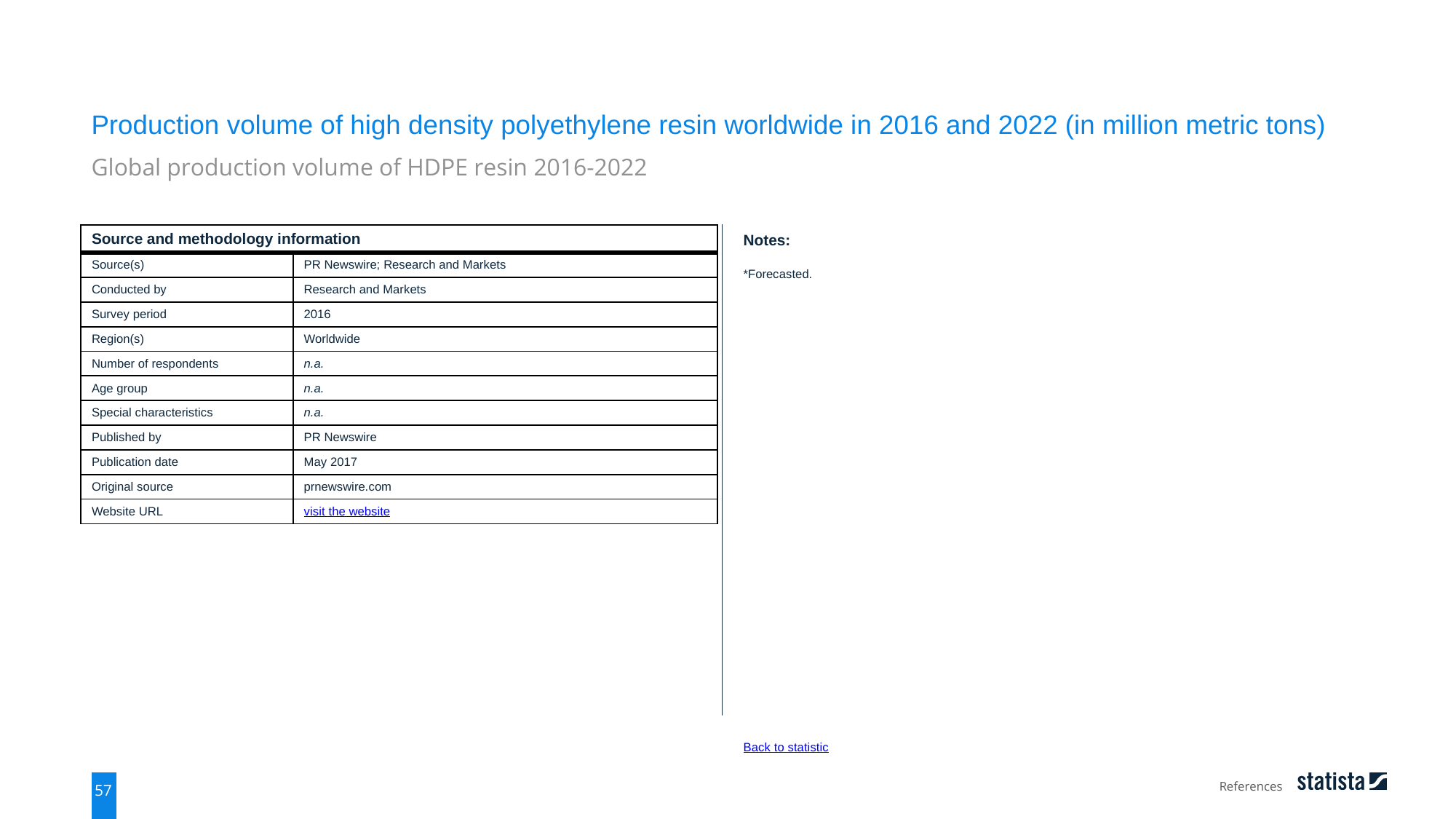

Production volume of high density polyethylene resin worldwide in 2016 and 2022 (in million metric tons)
Global production volume of HDPE resin 2016-2022
| Source and methodology information |  |
| --- | --- |
| Source(s) | PR Newswire; Research and Markets |
| Conducted by | Research and Markets |
| Survey period | 2016 |
| Region(s) | Worldwide |
| Number of respondents | n.a. |
| Age group | n.a. |
| Special characteristics | n.a. |
| Published by | PR Newswire |
| Publication date | May 2017 |
| Original source | prnewswire.com |
| Website URL | visit the website |

Notes:

*Forecasted.
Back to statistic
References

57